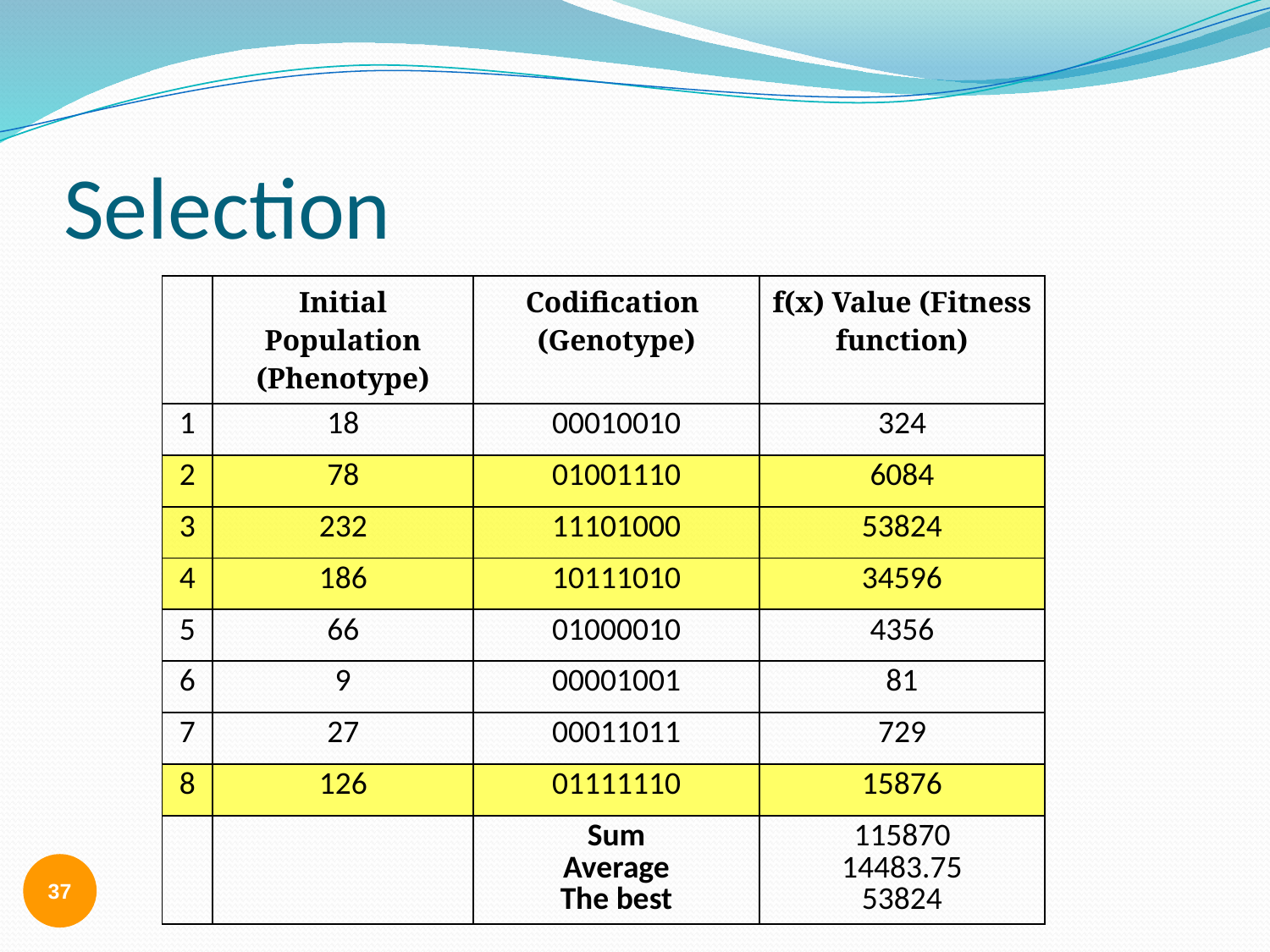

# Selection
|  | Initial Population (Phenotype) | Codification (Genotype) | f(x) Value (Fitness function) |
| --- | --- | --- | --- |
| 1 | 18 | 00010010 | 324 |
| 2 | 78 | 01001110 | 6084 |
| 3 | 232 | 11101000 | 53824 |
| 4 | 186 | 10111010 | 34596 |
| 5 | 66 | 01000010 | 4356 |
| 6 | 9 | 00001001 | 81 |
| 7 | 27 | 00011011 | 729 |
| 8 | 126 | 01111110 | 15876 |
|  |  | Sum Average The best | 115870 14483.75 53824 |
37